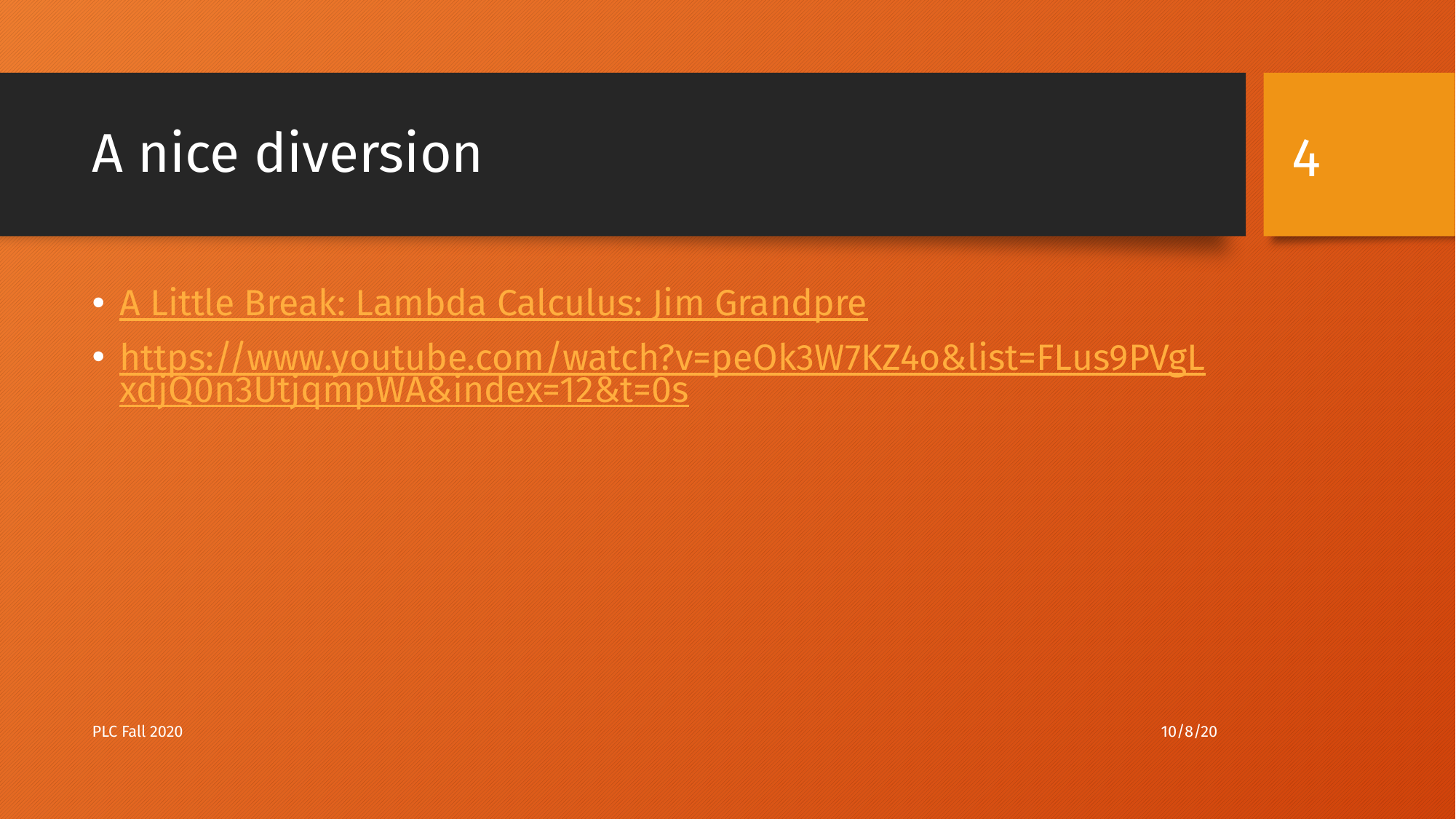

4
# A nice diversion
A Little Break: Lambda Calculus: Jim Grandpre
https://www.youtube.com/watch?v=peOk3W7KZ4o&list=FLus9PVgLxdjQ0n3UtjqmpWA&index=12&t=0s

10/8/20
PLC Fall 2020